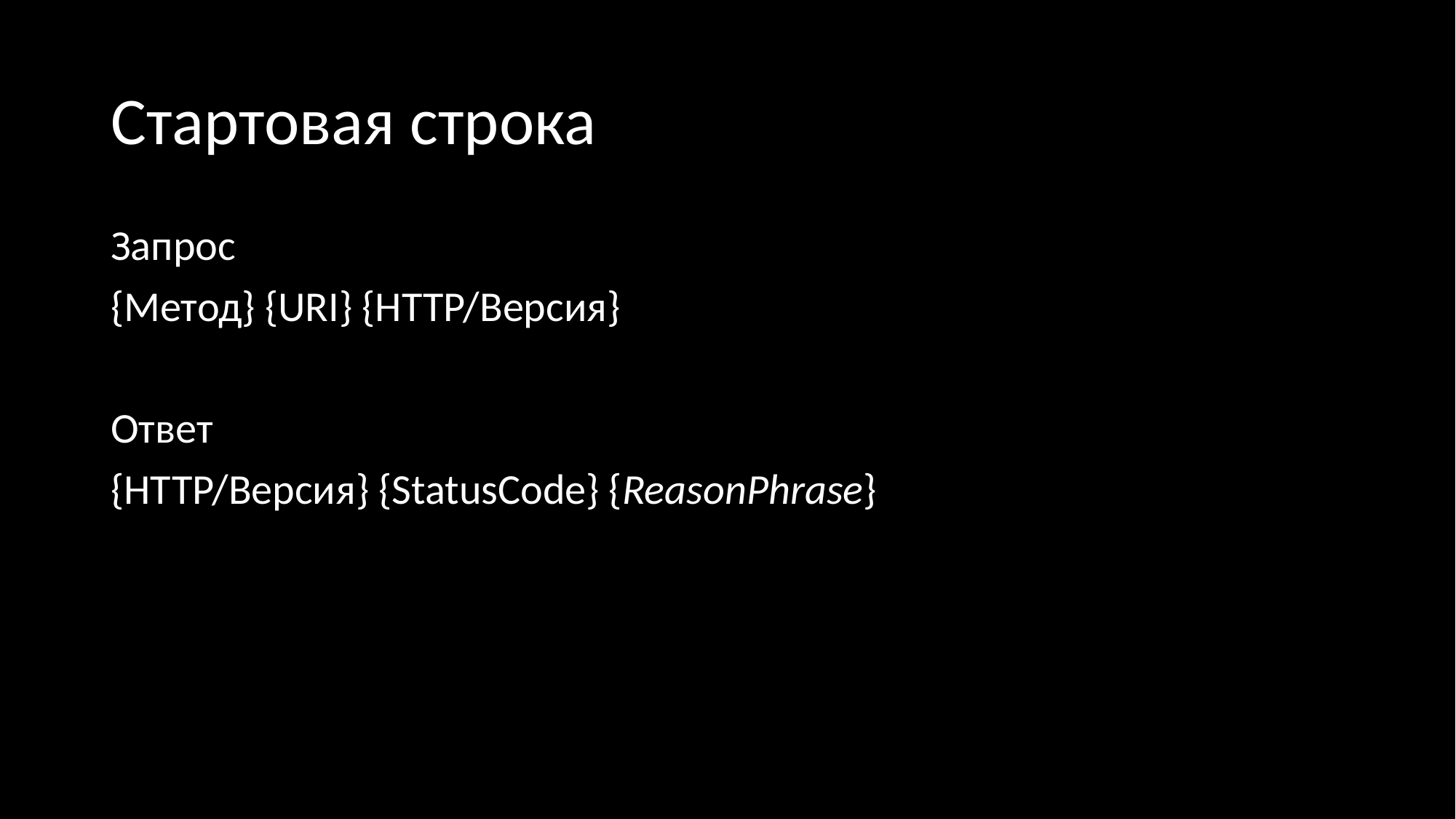

# Стартовая строка
Запрос
{Метод} {URI} {HTTP/Версия}

Ответ
{HTTP/Версия} {StatusCode} {ReasonPhrase}